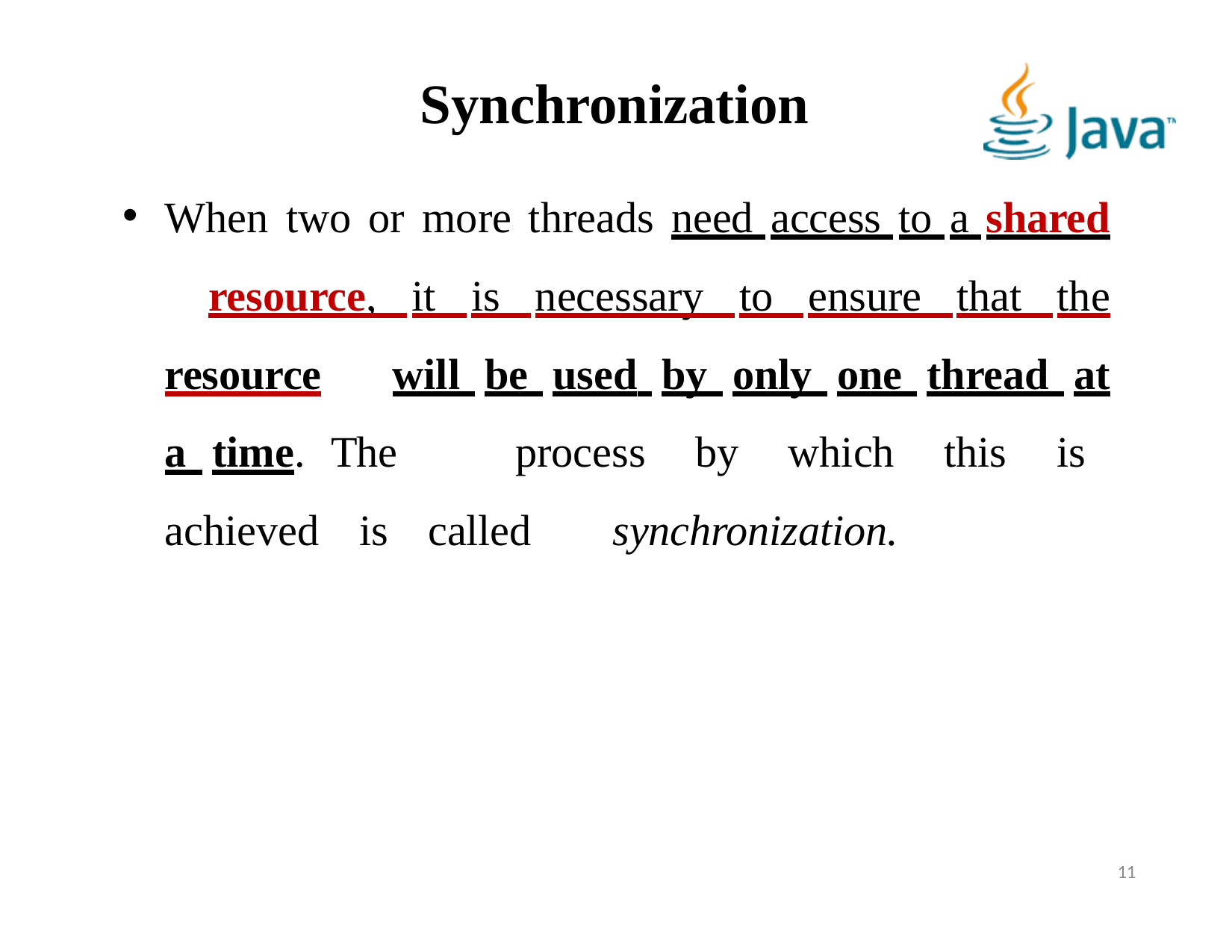

# Synchronization
When two or more threads need access to a shared 	resource, it is necessary to ensure that the resource 	will be used by only one thread at a time. The 	process  by  which  this  is  achieved  is  called 	synchronization.

11